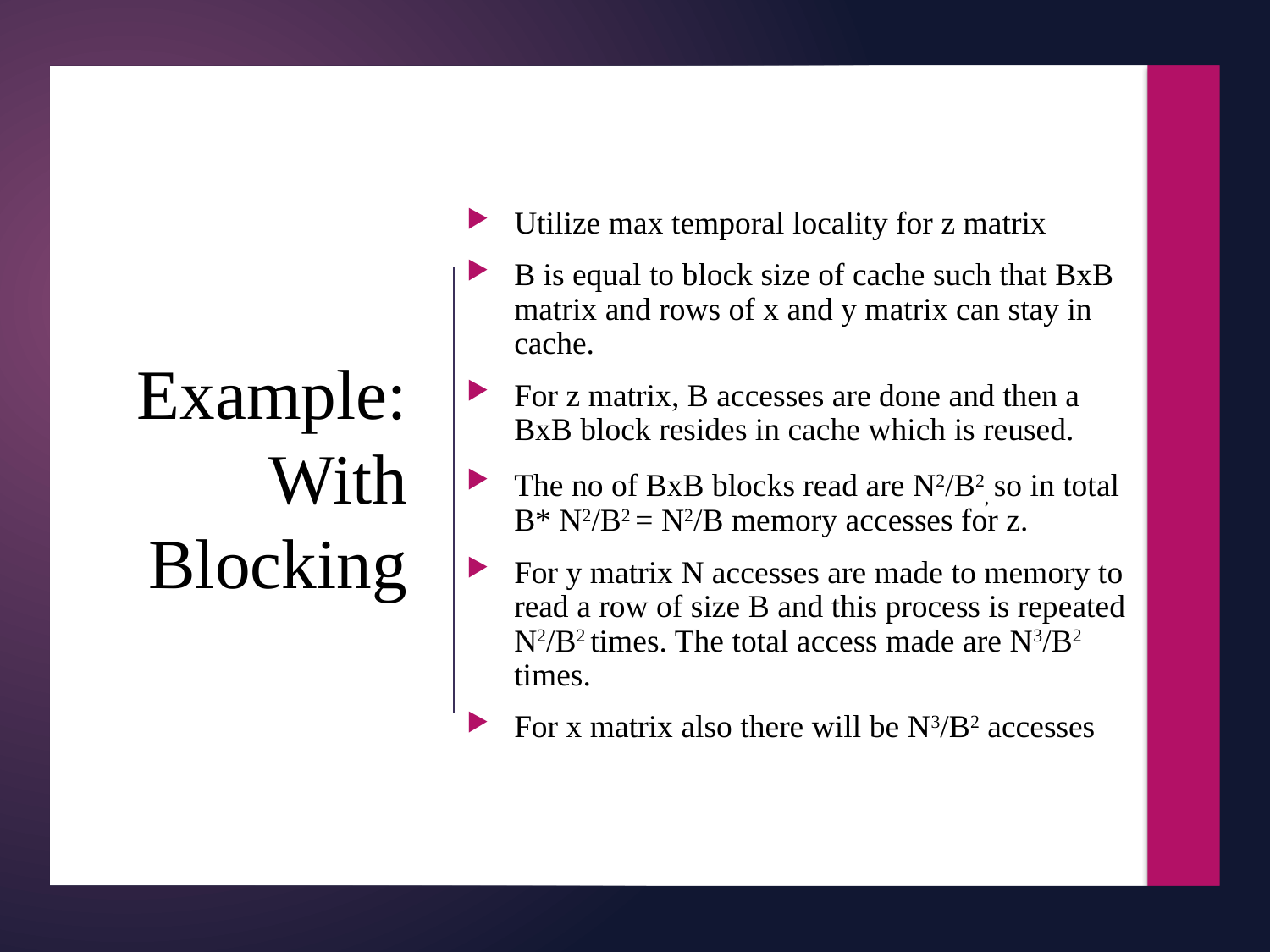

33
Utilize max temporal locality for z matrix
B is equal to block size of cache such that BxB matrix and rows of x and y matrix can stay in cache.
For z matrix, B accesses are done and then a BxB block resides in cache which is reused.
The no of BxB blocks read are N2/B2, so in total B* N2/B2 = N2/B memory accesses for z.
For y matrix N accesses are made to memory to read a row of size B and this process is repeated N2/B2 times. The total access made are N3/B2 times.
For x matrix also there will be N3/B2 accesses

# Example: With Blocking